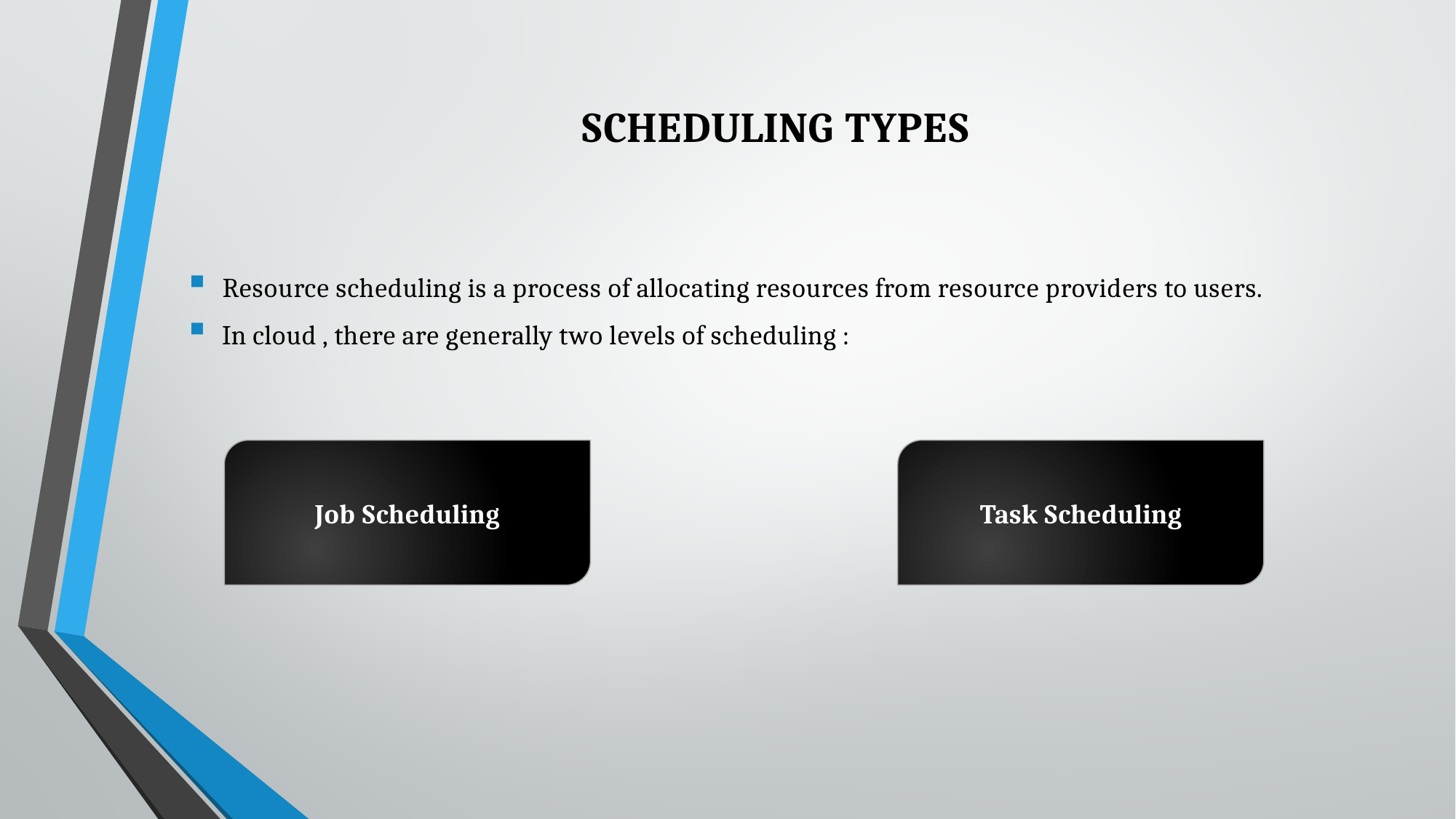

# SCHEDULING TYPES
Resource scheduling is a process of allocating resources from resource providers to users.
In cloud , there are generally two levels of scheduling :

Job Scheduling
Task Scheduling